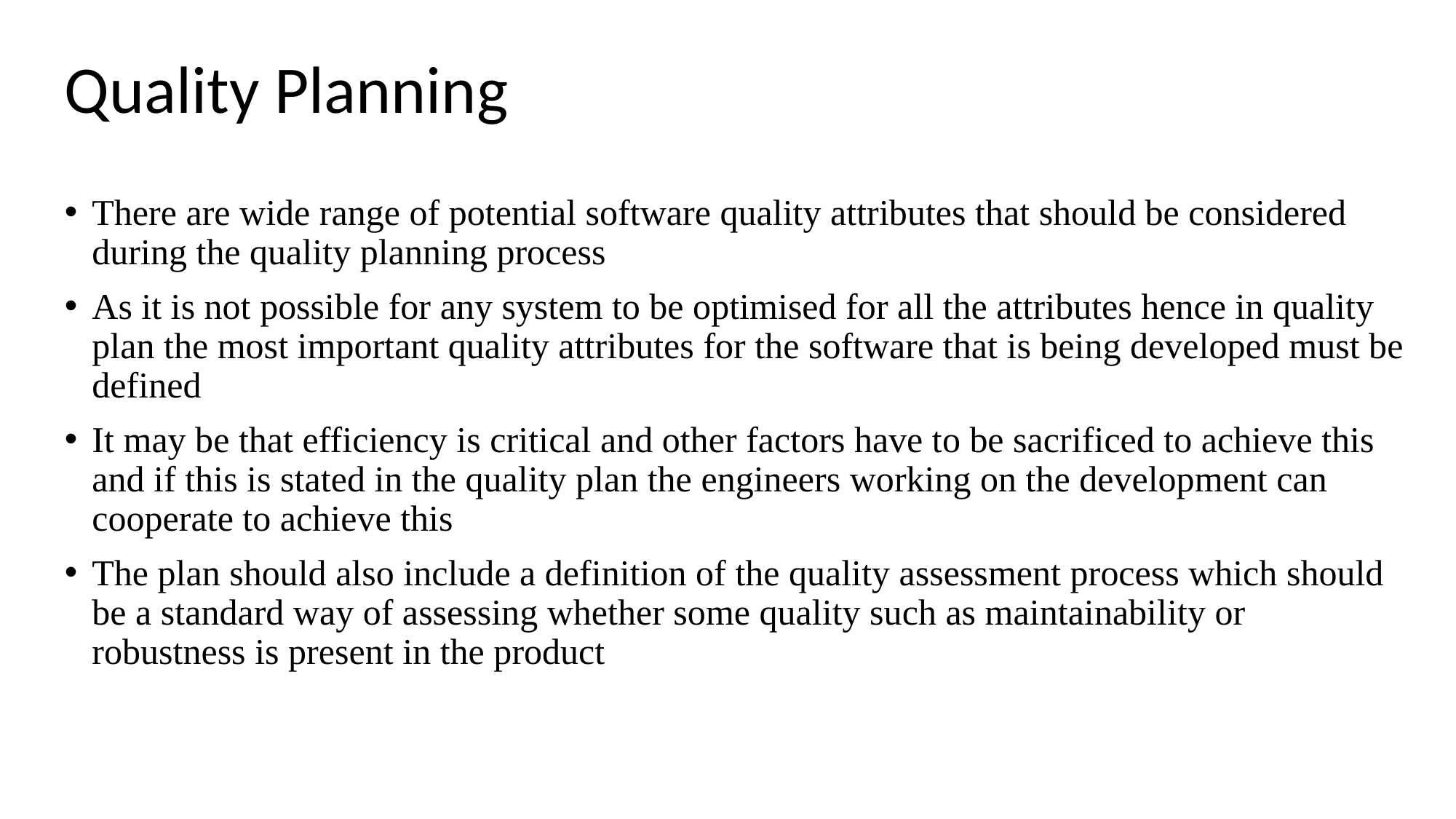

# Quality Planning
There are wide range of potential software quality attributes that should be considered during the quality planning process
As it is not possible for any system to be optimised for all the attributes hence in quality plan the most important quality attributes for the software that is being developed must be defined
It may be that efficiency is critical and other factors have to be sacrificed to achieve this and if this is stated in the quality plan the engineers working on the development can cooperate to achieve this
The plan should also include a definition of the quality assessment process which should be a standard way of assessing whether some quality such as maintainability or robustness is present in the product